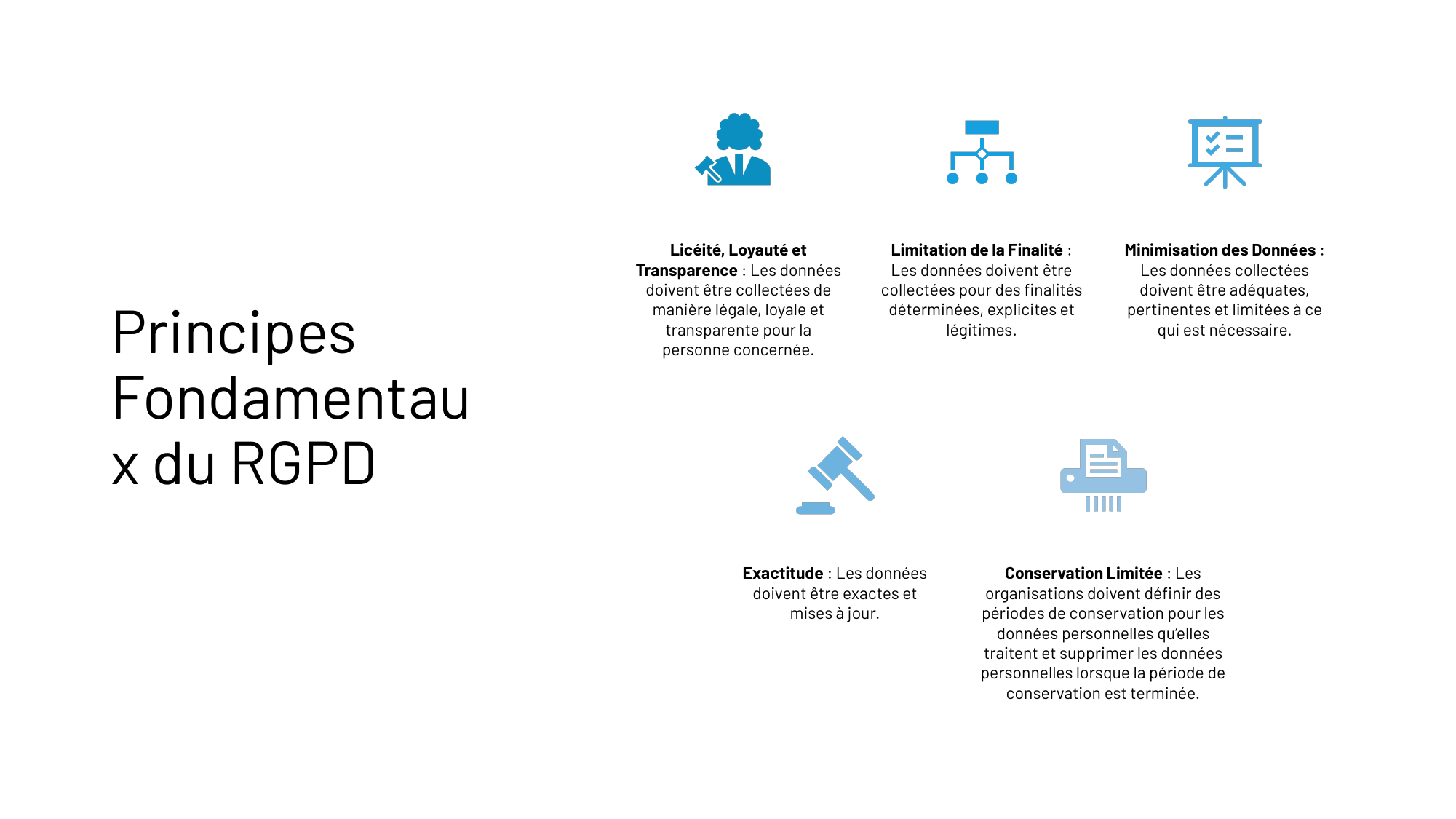

# Principes Fondamentaux du RGPD
Licéité, Loyauté et Transparence : Les données doivent être collectées de manière légale, loyale et transparente pour la personne concernée.
Limitation de la Finalité : Les données doivent être collectées pour des finalités déterminées, explicites et légitimes.
Minimisation des Données : Les données collectées doivent être adéquates, pertinentes et limitées à ce qui est nécessaire.
Exactitude : Les données doivent être exactes et mises à jour.
Conservation Limitée : Les organisations doivent définir des périodes de conservation pour les données personnelles qu’elles traitent et supprimer les données personnelles lorsque la période de conservation est terminée.